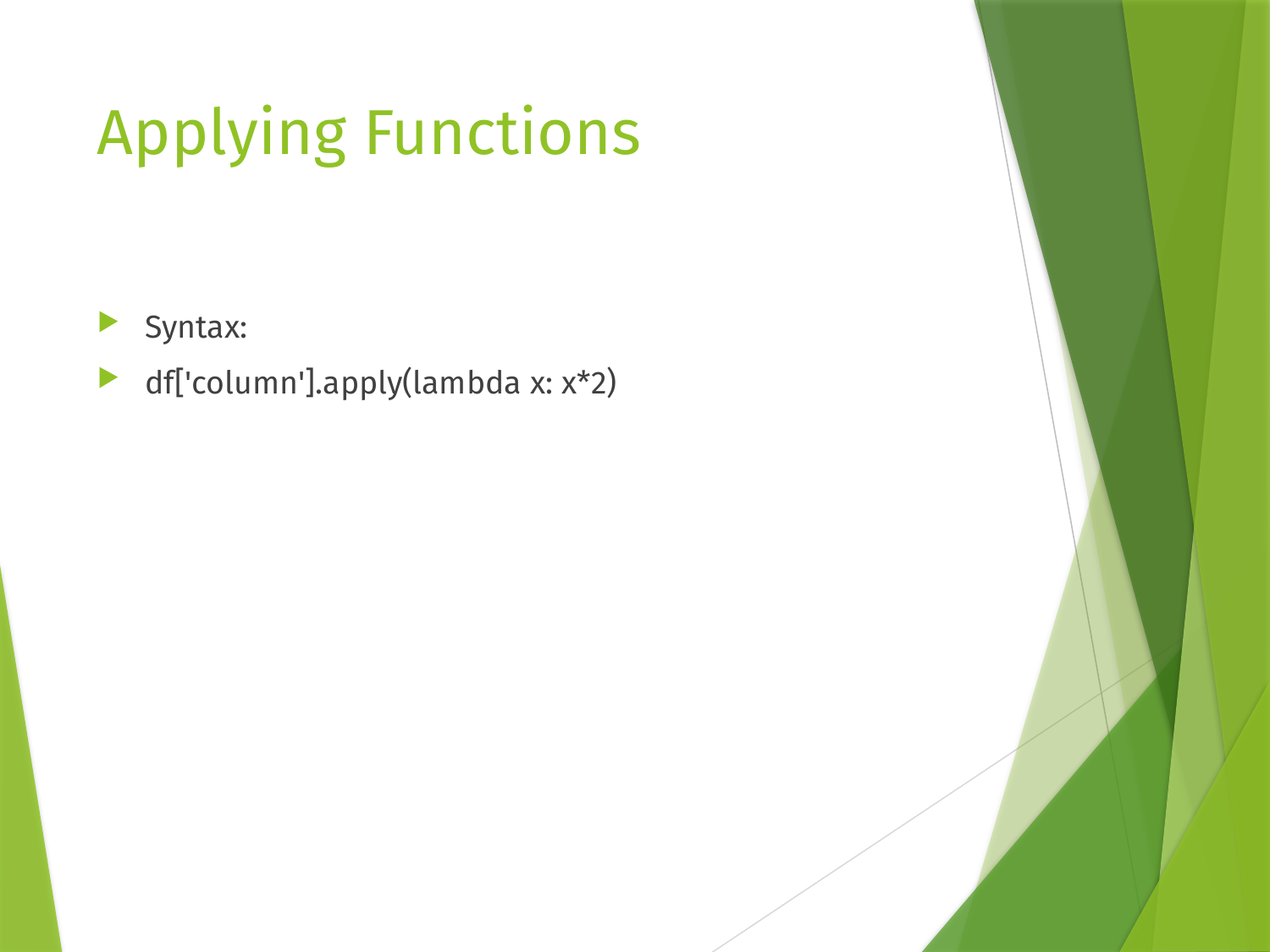

# Applying Functions
Syntax:
df['column'].apply(lambda x: x*2)